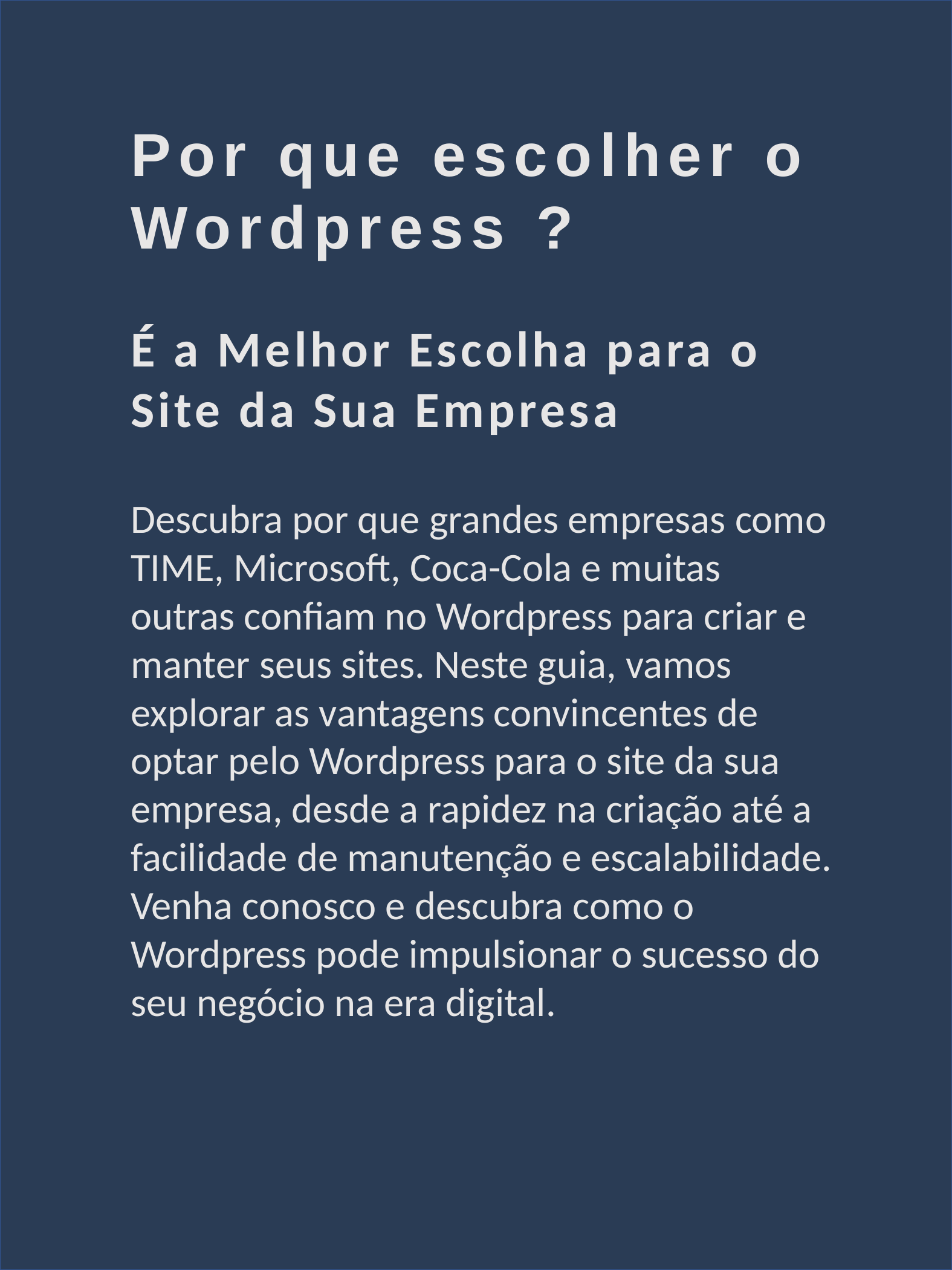

Por que escolher o Wordpress ?
É a Melhor Escolha para o Site da Sua Empresa
Descubra por que grandes empresas como TIME, Microsoft, Coca-Cola e muitas outras confiam no Wordpress para criar e manter seus sites. Neste guia, vamos explorar as vantagens convincentes de optar pelo Wordpress para o site da sua empresa, desde a rapidez na criação até a facilidade de manutenção e escalabilidade. Venha conosco e descubra como o Wordpress pode impulsionar o sucesso do seu negócio na era digital.